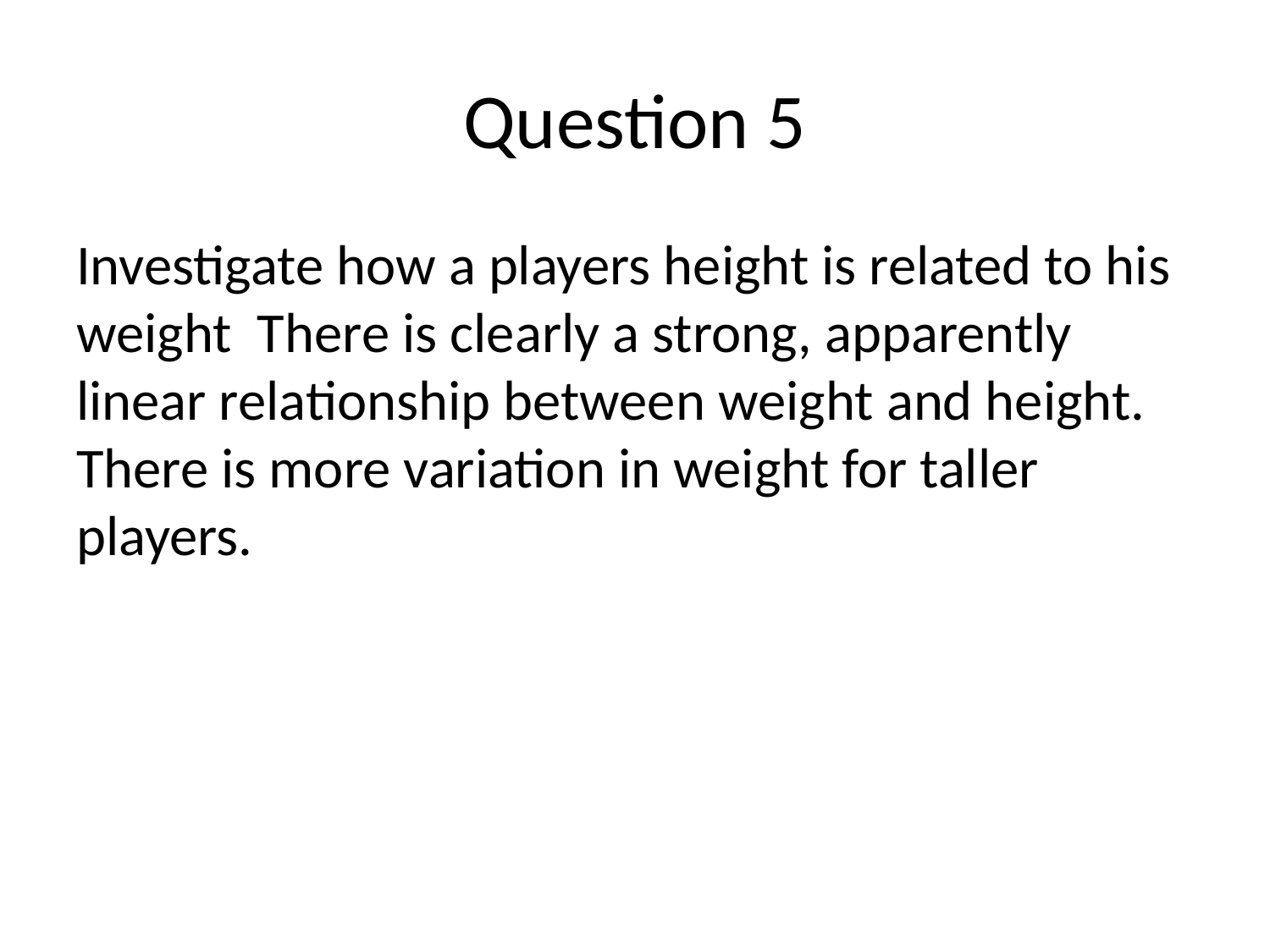

# Question 5
Investigate how a players height is related to his weight  There is clearly a strong, apparently linear relationship between weight and height. There is more variation in weight for taller players.